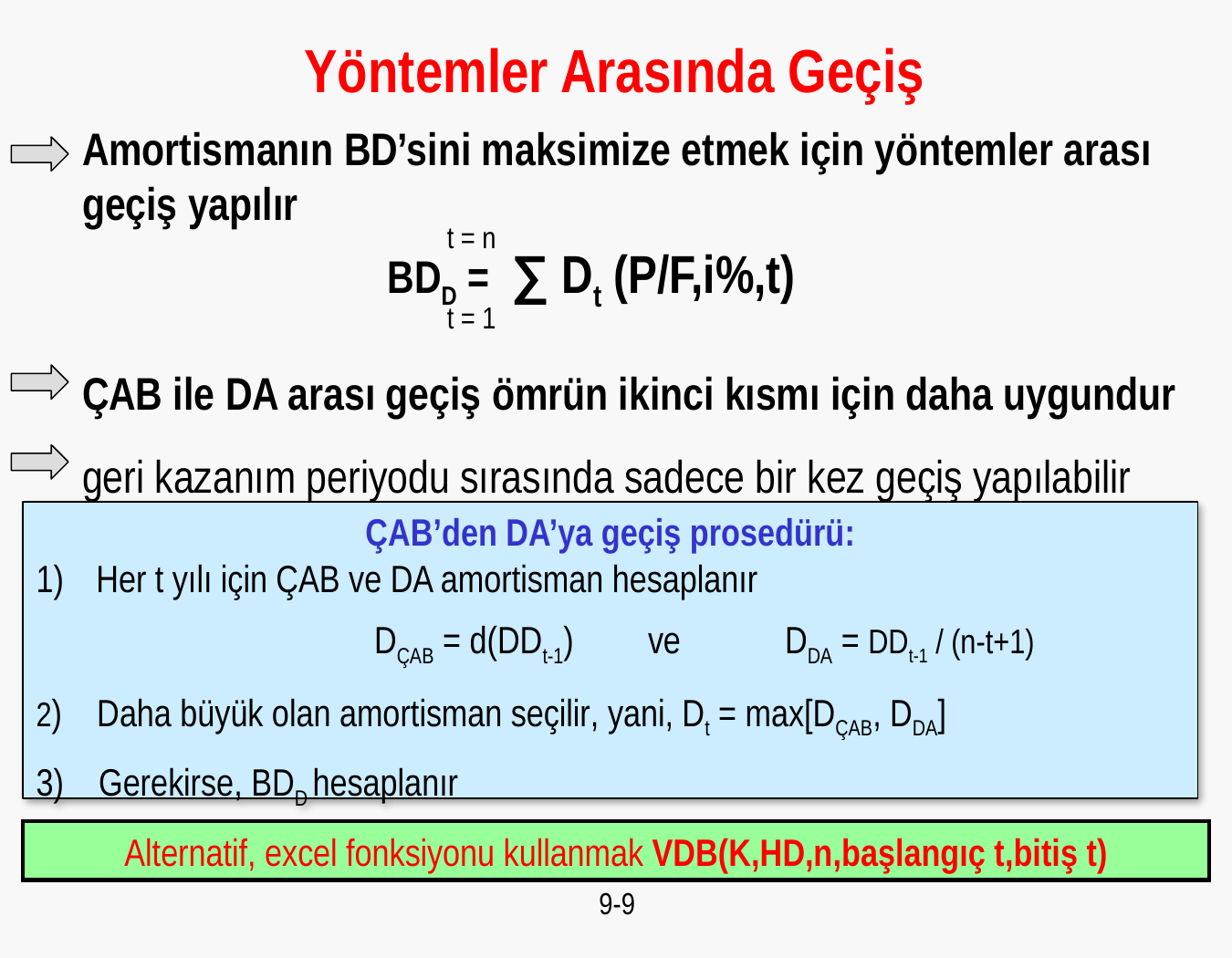

# Yöntemler Arasında Geçiş
	Amortismanın BD’sini maksimize etmek için yöntemler arası geçiş yapılır
			   BDD =  ∑ Dt (P/F,i%,t)

	ÇAB ile DA arası geçiş ömrün ikinci kısmı için daha uygundur

	geri kazanım periyodu sırasında sadece bir kez geçiş yapılabilir

t = n
t = 1

ÇAB’den DA’ya geçiş prosedürü:
 Her t yılı için ÇAB ve DA amortisman hesaplanır

		DÇAB = d(DDt-1)	ve	DDA = DDt-1 / (n-t+1)

2)    Daha büyük olan amortisman seçilir, yani, Dt = max[DÇAB, DDA]

3)    Gerekirse, BDD hesaplanır

Alternatif, excel fonksiyonu kullanmak VDB(K,HD,n,başlangıç t,bitiş t)
9-9